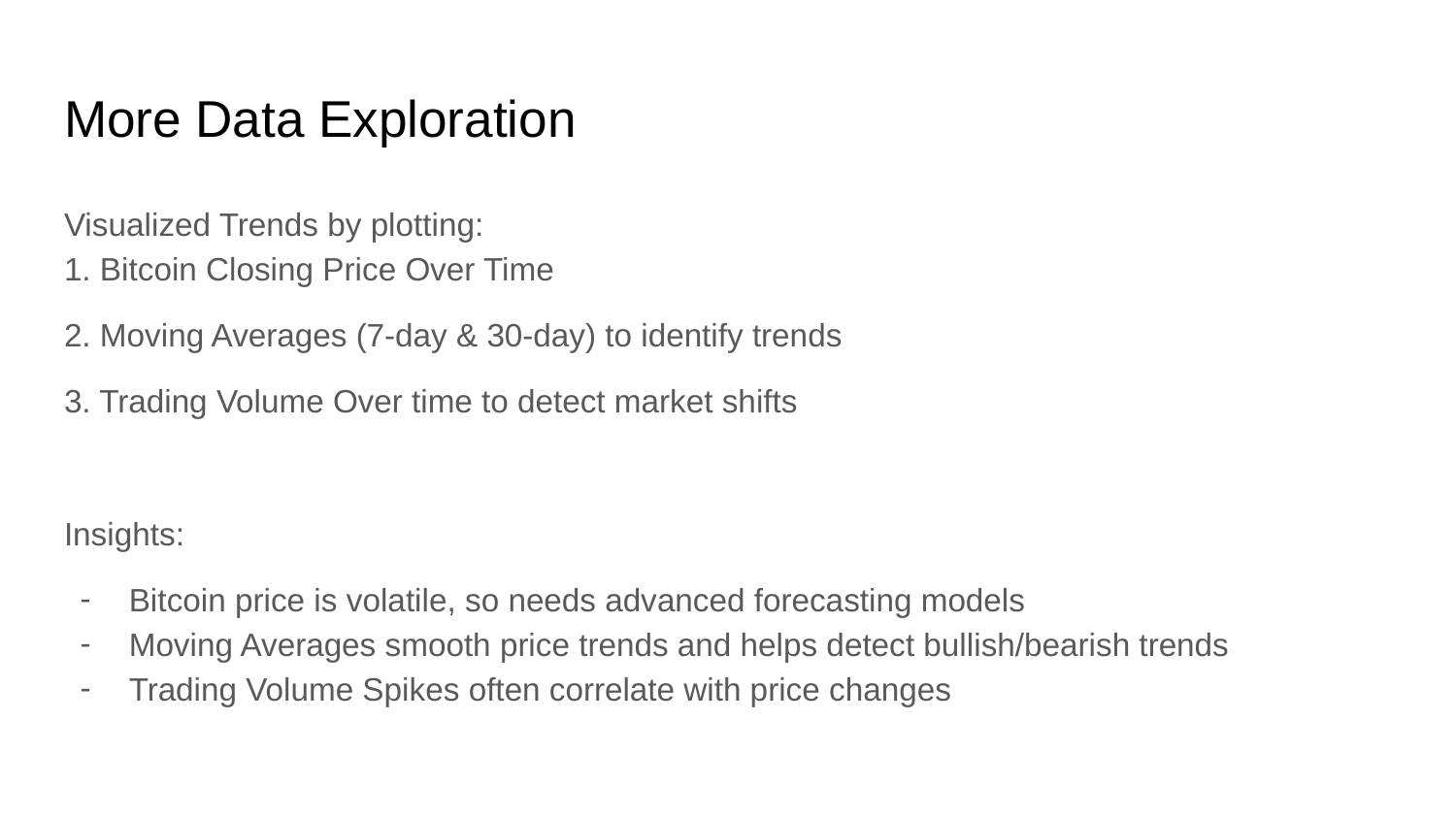

# More Data Exploration
Visualized Trends by plotting:
1. Bitcoin Closing Price Over Time
2. Moving Averages (7-day & 30-day) to identify trends
3. Trading Volume Over time to detect market shifts

Insights:
Bitcoin price is volatile, so needs advanced forecasting models
Moving Averages smooth price trends and helps detect bullish/bearish trends
Trading Volume Spikes often correlate with price changes